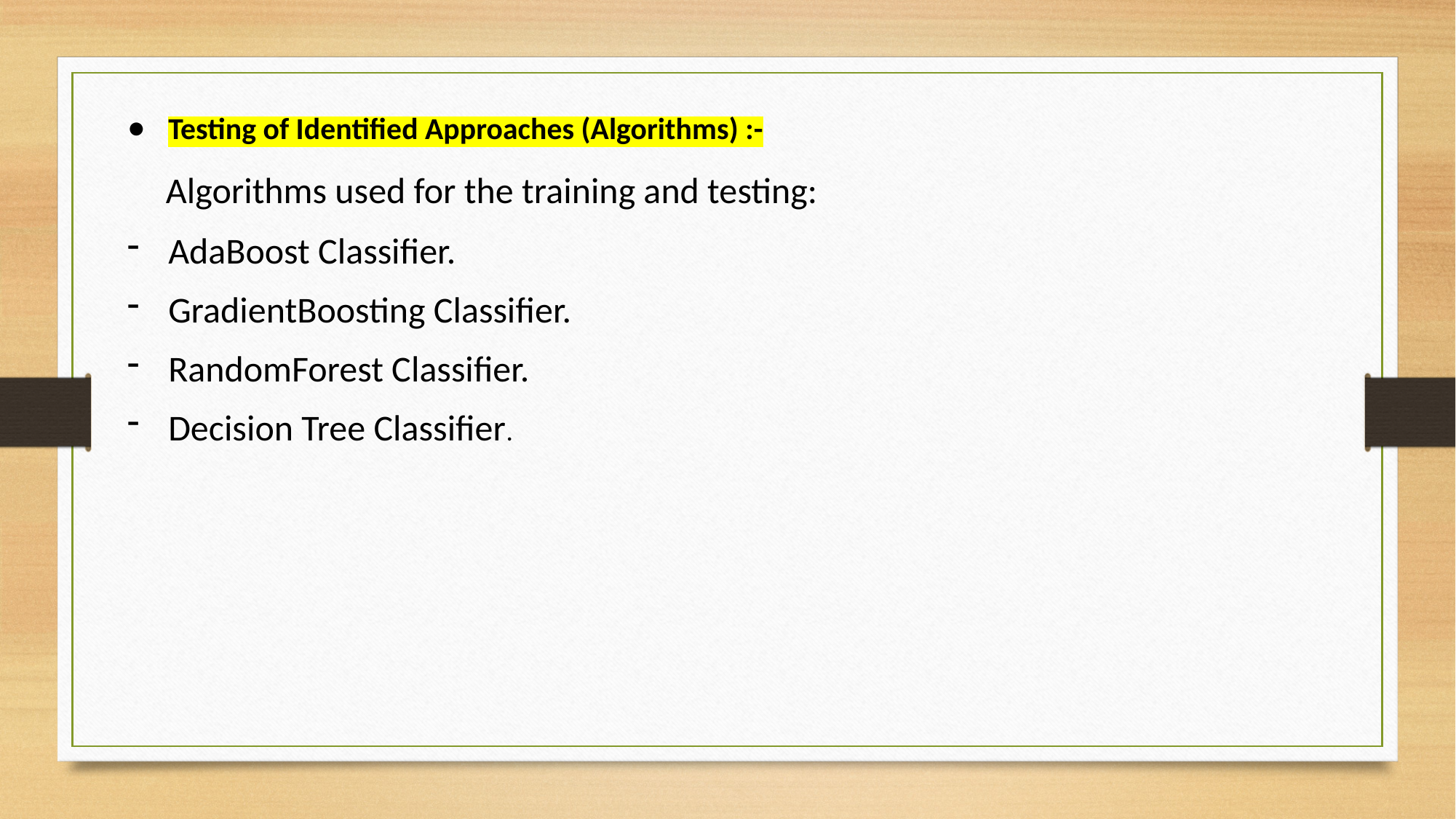

Testing of Identified Approaches (Algorithms) :-
    Algorithms used for the training and testing:
AdaBoost Classifier.
GradientBoosting Classifier.
RandomForest Classifier.
Decision Tree Classifier.